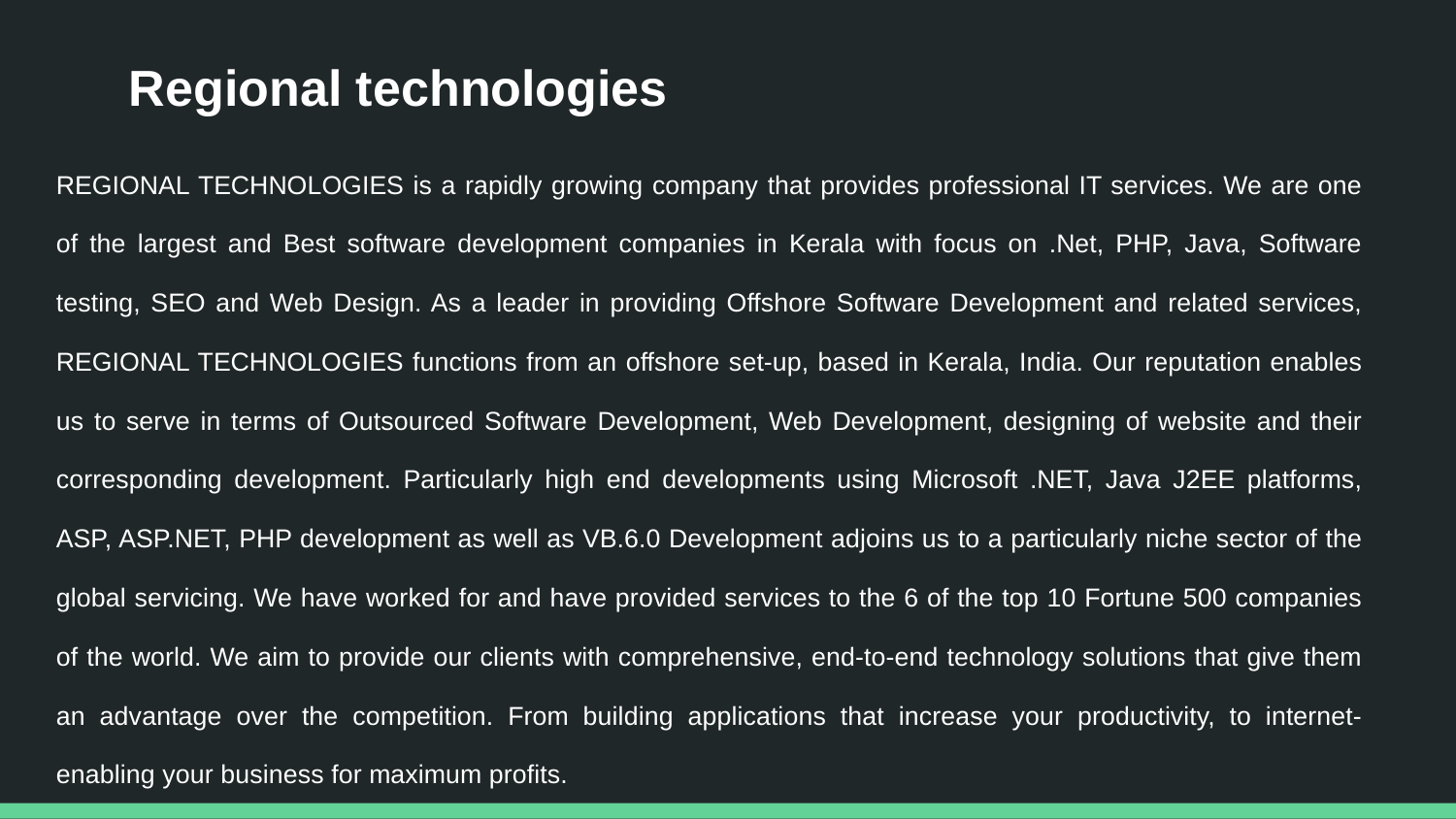

Regional technologies
REGIONAL TECHNOLOGIES is a rapidly growing company that provides professional IT services. We are one of the largest and Best software development companies in Kerala with focus on .Net, PHP, Java, Software testing, SEO and Web Design. As a leader in providing Offshore Software Development and related services, REGIONAL TECHNOLOGIES functions from an offshore set-up, based in Kerala, India. Our reputation enables us to serve in terms of Outsourced Software Development, Web Development, designing of website and their corresponding development. Particularly high end developments using Microsoft .NET, Java J2EE platforms, ASP, ASP.NET, PHP development as well as VB.6.0 Development adjoins us to a particularly niche sector of the global servicing. We have worked for and have provided services to the 6 of the top 10 Fortune 500 companies of the world. We aim to provide our clients with comprehensive, end-to-end technology solutions that give them an advantage over the competition. From building applications that increase your productivity, to internet-enabling your business for maximum profits.